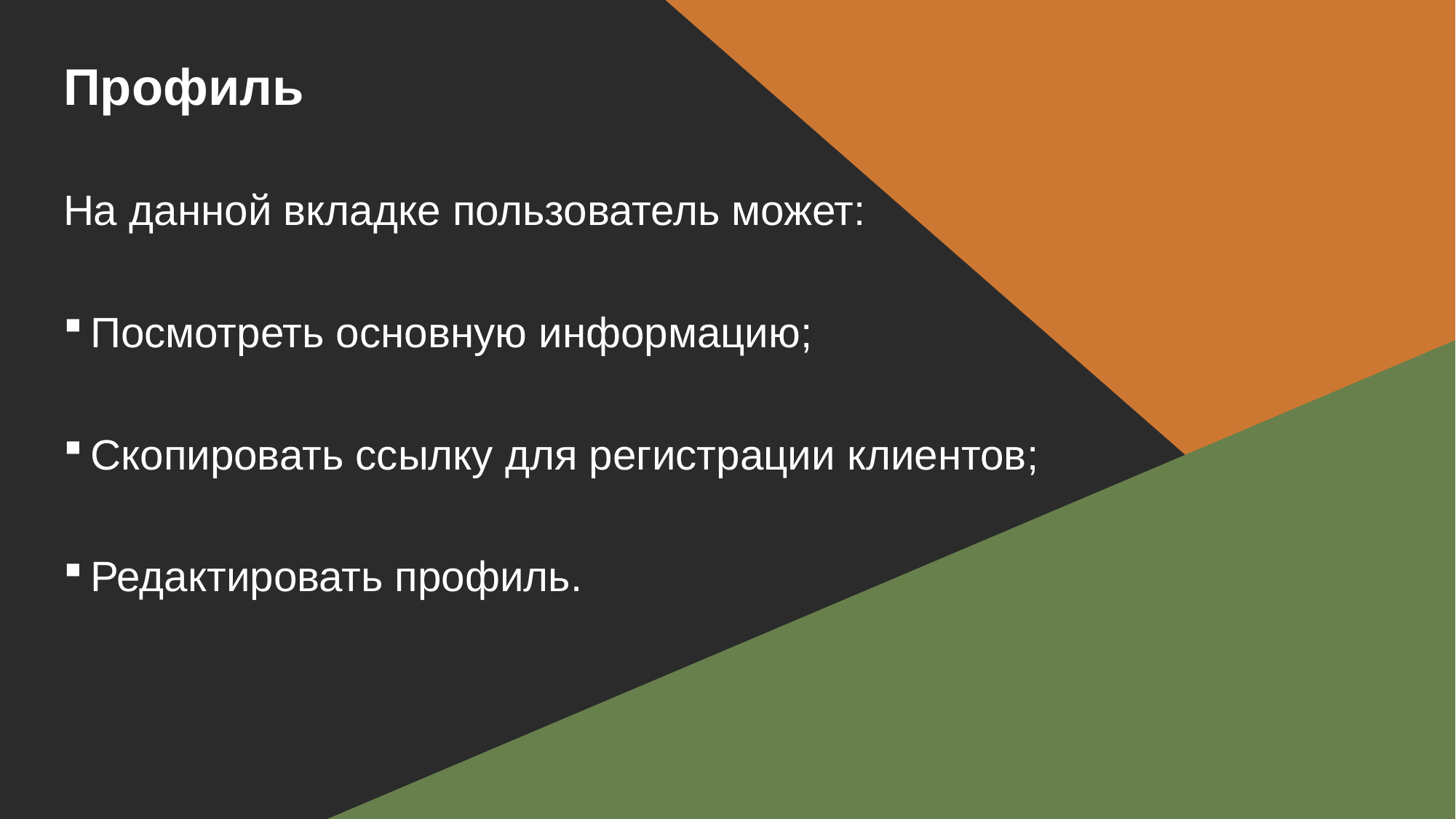

# Профиль
На данной вкладке пользователь может:

Посмотреть основную информацию;

Скопировать ссылку для регистрации клиентов;

Редактировать профиль.